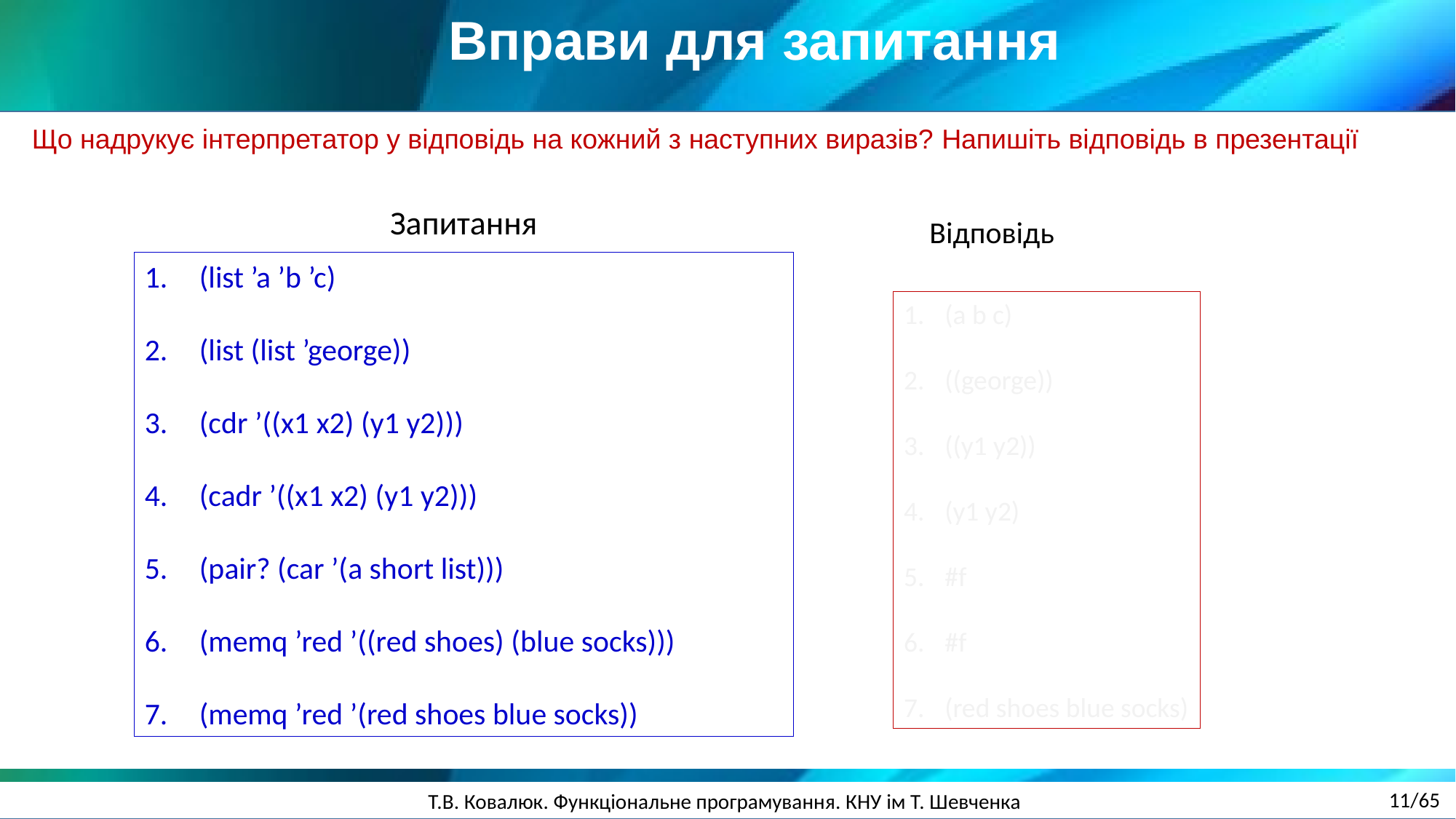

Вправи для запитання
Що надрукує інтерпретатор у відповідь на кожний з наступних виразів? Напишіть відповідь в презентації
Запитання
Відповідь
(list ’a ’b ’c)

(list (list ’george))

(cdr ’((x1 x2) (y1 y2)))

(cadr ’((x1 x2) (y1 y2)))

(pair? (car ’(a short list)))

(memq ’red ’((red shoes) (blue socks)))

(memq ’red ’(red shoes blue socks))
(a b c)

((george))

((y1 y2))

(y1 y2)

#f

#f

(red shoes blue socks)
11/65